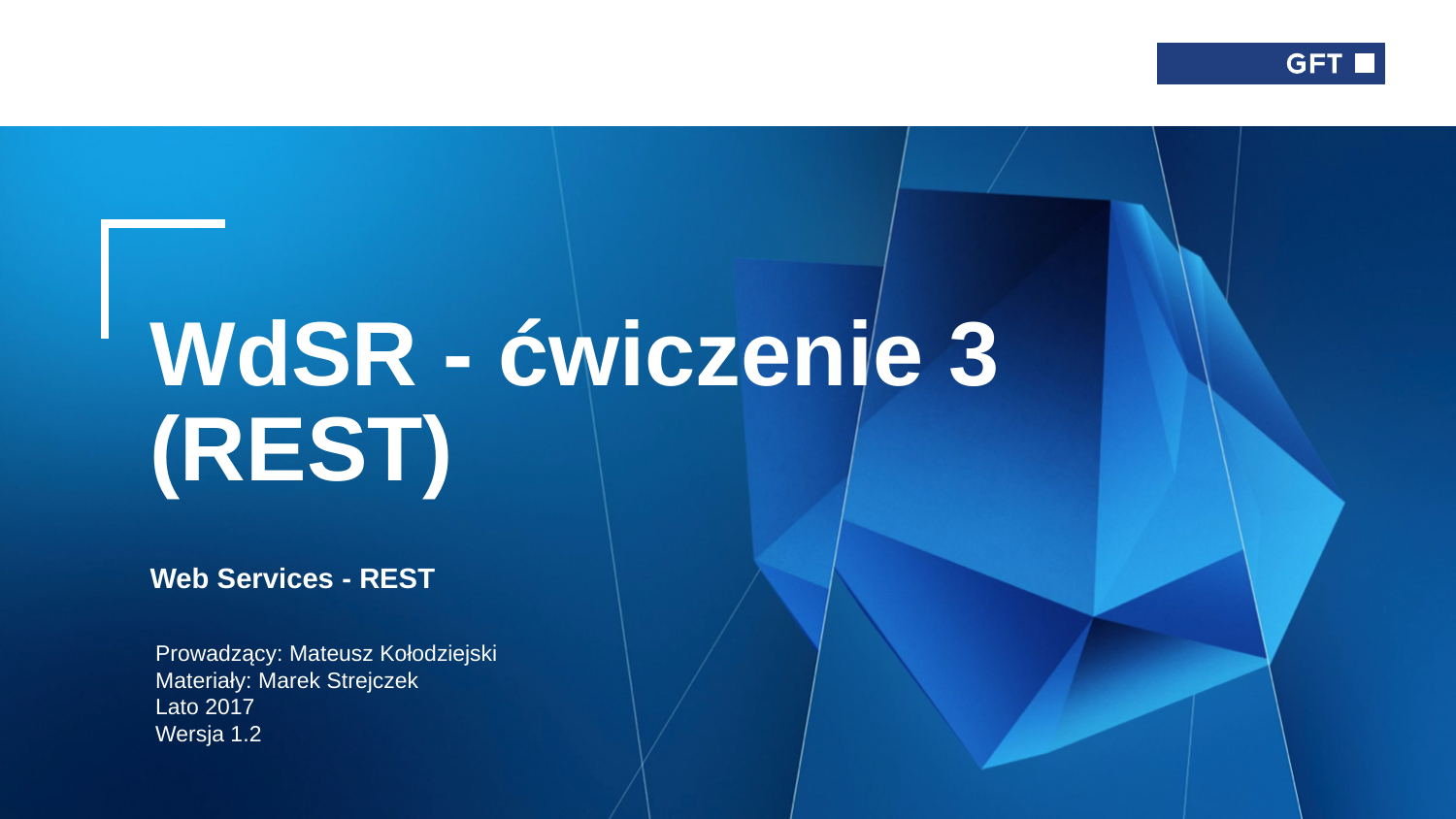

# WdSR - ćwiczenie 3 (REST) Web Services - REST
Prowadzący: Mateusz Kołodziejski
Materiały: Marek Strejczek
Lato 2017
Wersja 1.2